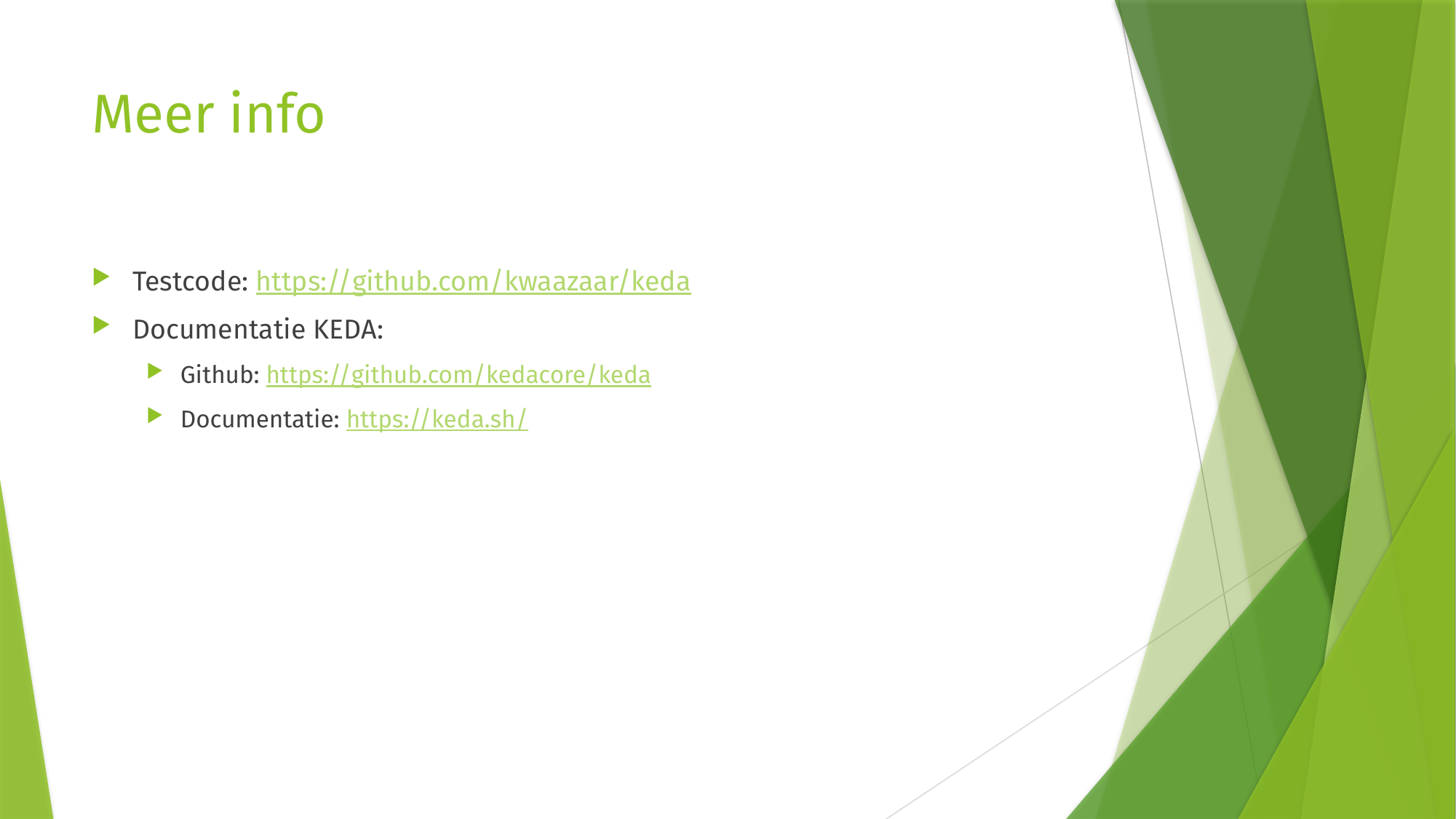

# Meer info
Testcode: https://github.com/kwaazaar/keda
Documentatie KEDA:
Github: https://github.com/kedacore/keda
Documentatie: https://keda.sh/